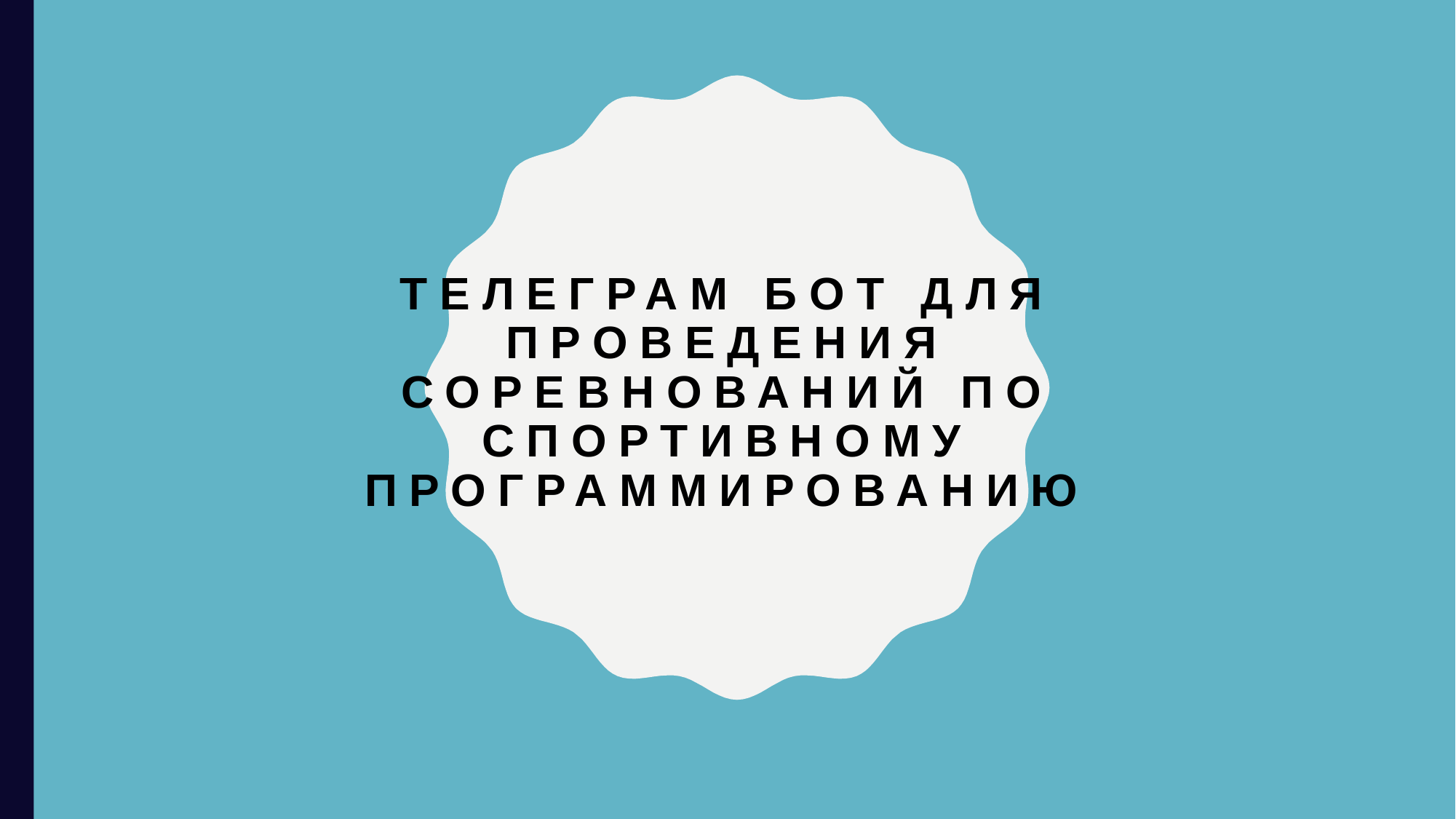

# ТЕЛЕГРАМ БОТ ДЛЯ ПРОВЕДЕНИЯ СОРЕВНОВАНИЙ ПО СПОРТИВНОМУ ПРОГРАММИРОВАНИЮ